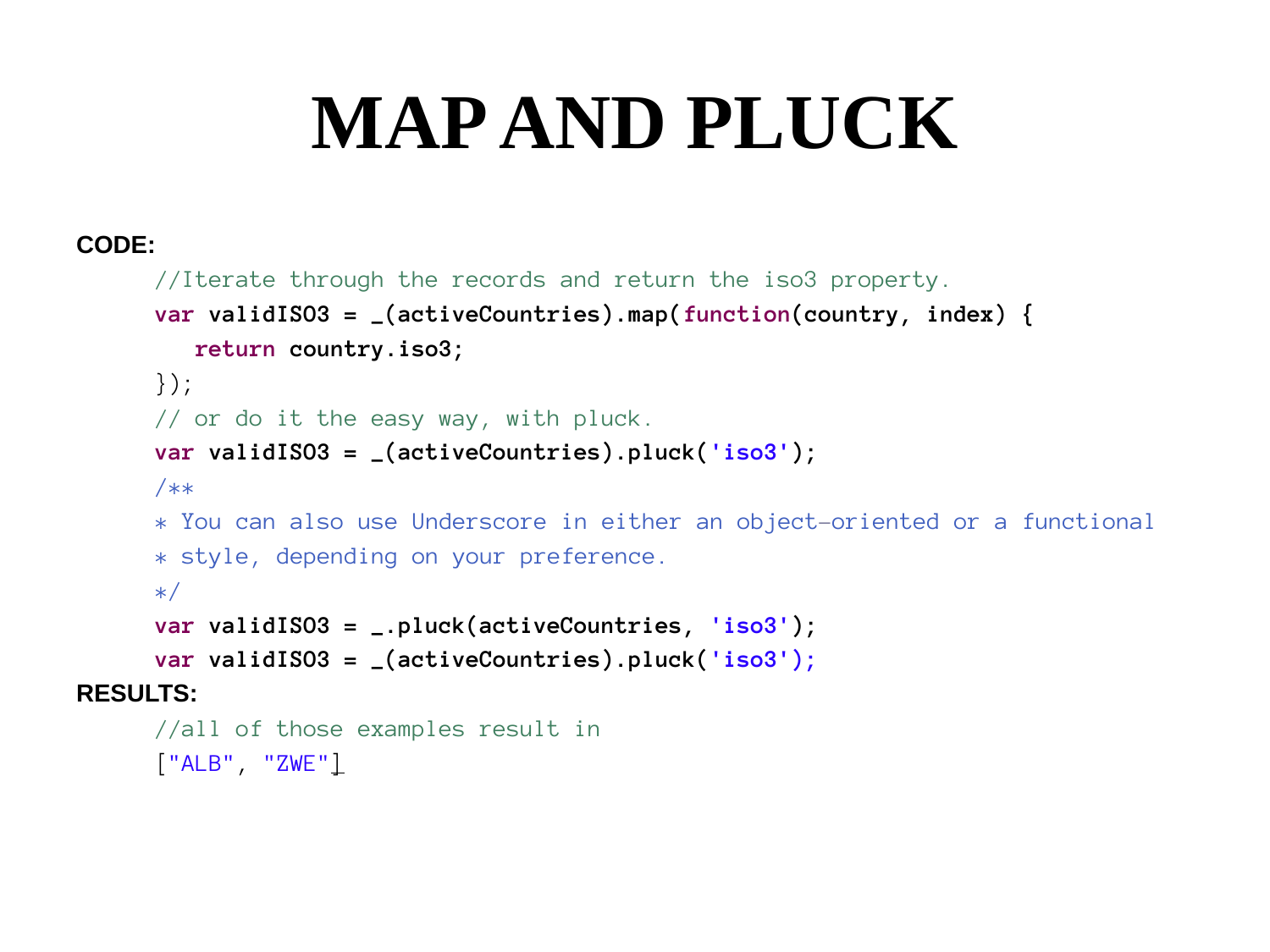

# MAP AND PLUCK
CODE:
//Iterate through the records and return the iso3 property.
var validISO3 = _(activeCountries).map(function(country, index) {
return country.iso3;
});
// or do it the easy way, with pluck.
var validISO3 = _(activeCountries).pluck('iso3');
/**
* You can also use Underscore in either an object-oriented or a functional
* style, depending on your preference.
*/
var validISO3 = _.pluck(activeCountries, 'iso3');
var validISO3 = _(activeCountries).pluck('iso3');
RESULTS:
//all of those examples result in
["ALB", "ZWE"]